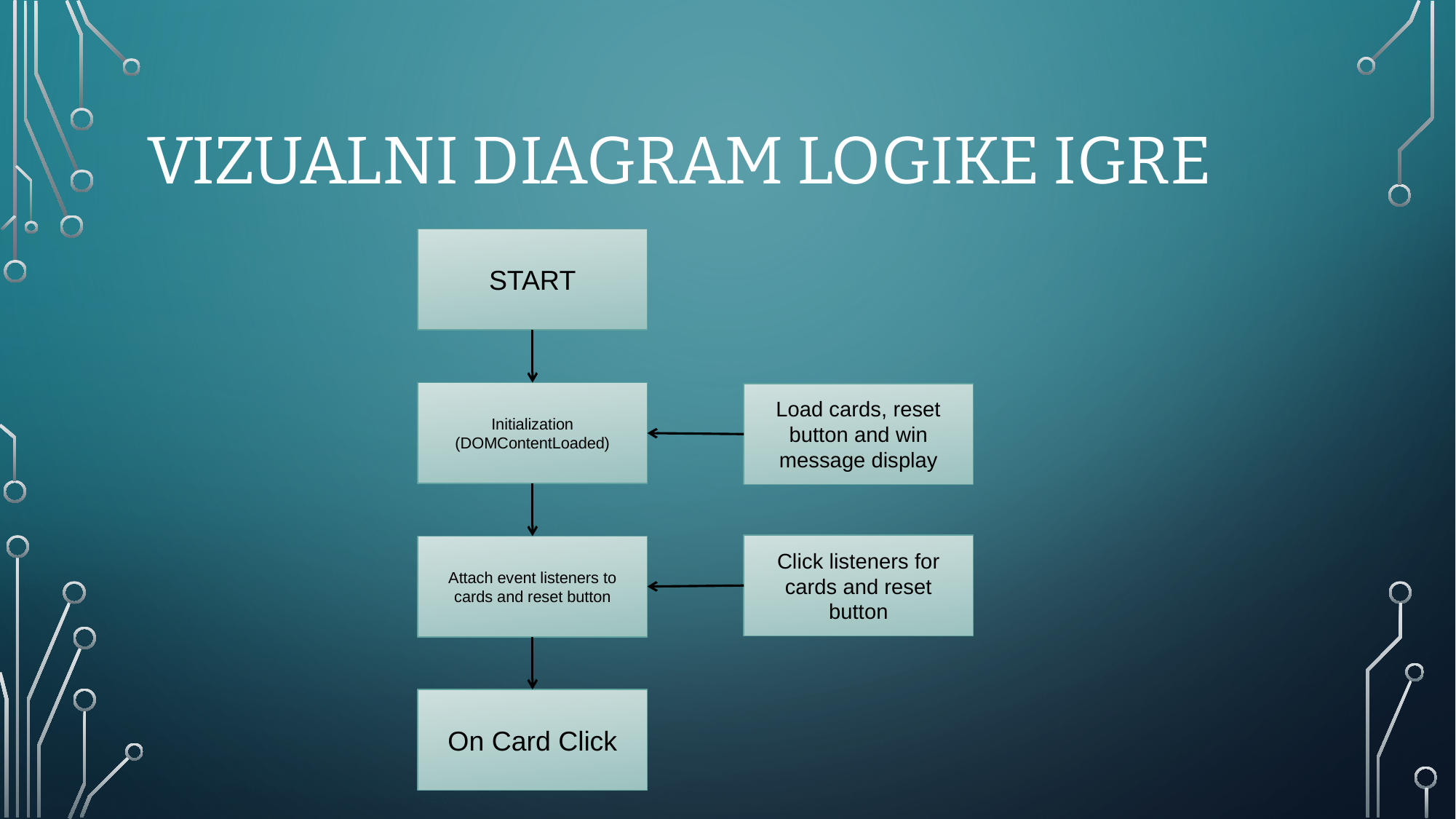

# Vizualni diagram logike igre
START
Initialization
(DOMContentLoaded)
Load cards, reset button and win message display
Click listeners for cards and reset button
Attach event listeners to cards and reset button
On Card Click